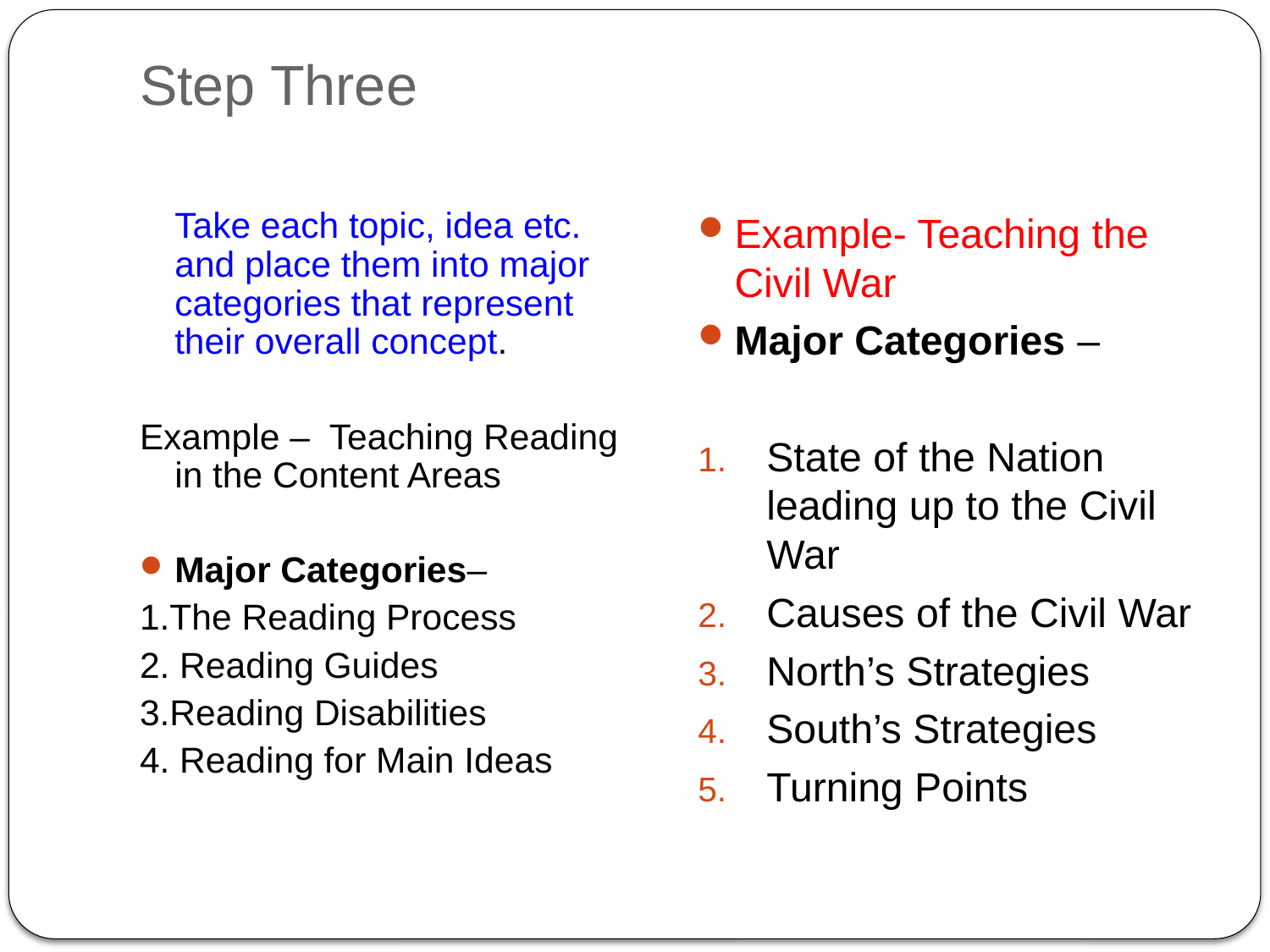

# Step Three
	Take each topic, idea etc. and place them into major categories that represent their overall concept.

Example –  Teaching Reading in the Content Areas

Major Categories–
1.The Reading Process
2. Reading Guides
3.Reading Disabilities
4. Reading for Main Ideas

Example- Teaching the  Civil War
Major Categories –

State of the Nation leading up to the Civil War
Causes of the Civil War
North’s Strategies
South’s Strategies
Turning Points